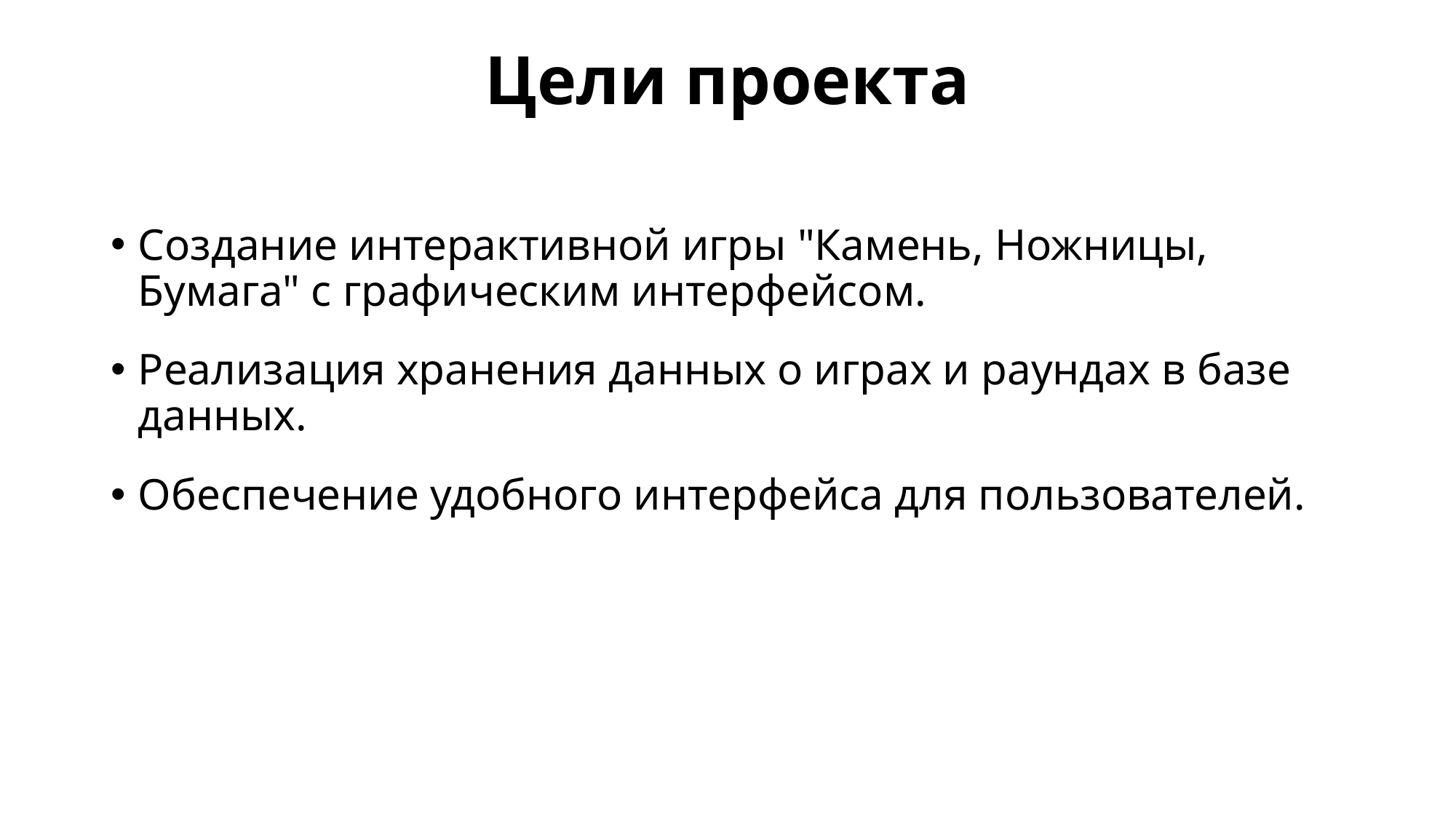

# Цели проекта
Создание интерактивной игры "Камень, Ножницы, Бумага" с графическим интерфейсом.
Реализация хранения данных о играх и раундах в базе данных.
Обеспечение удобного интерфейса для пользователей.